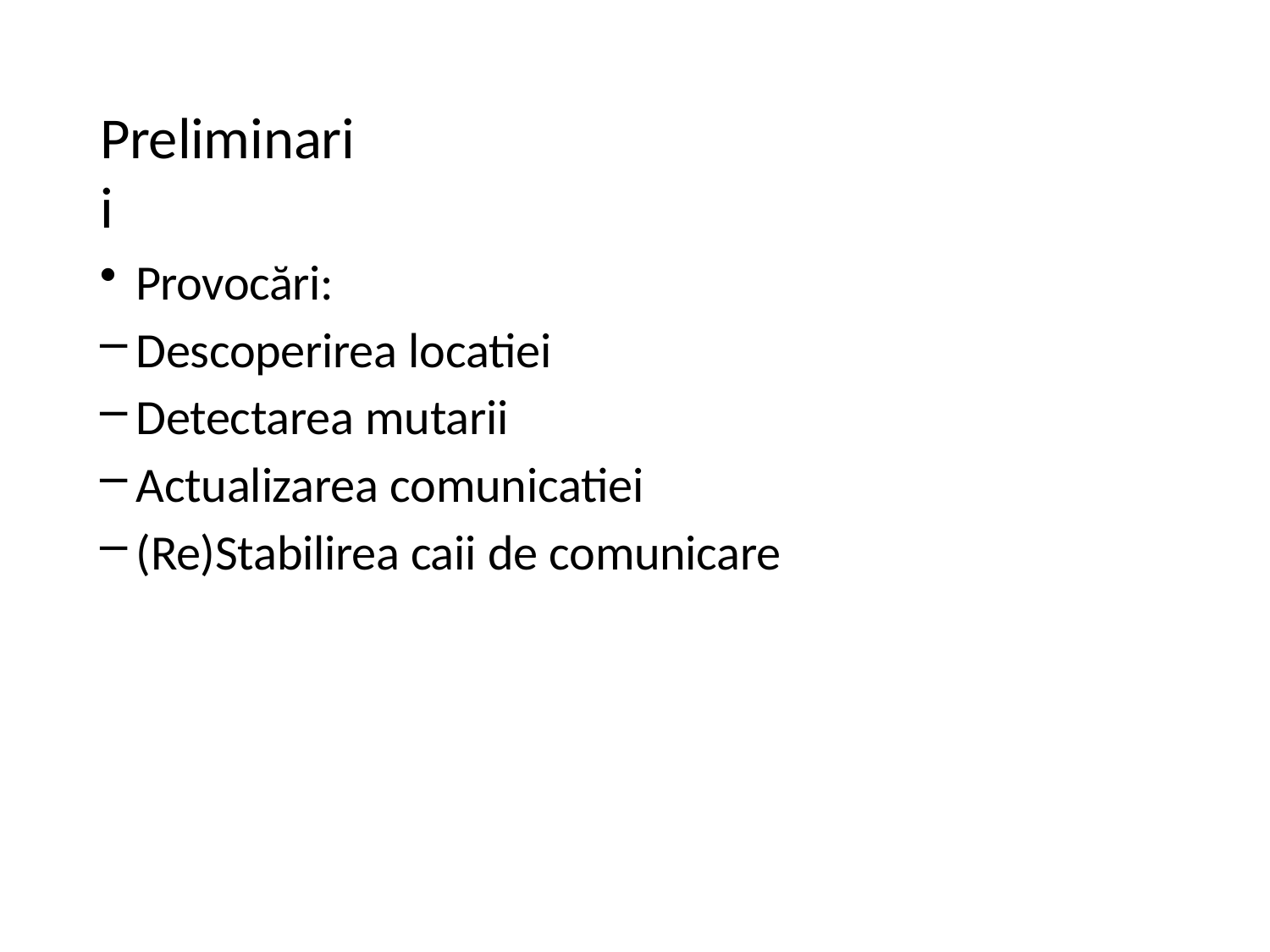

# Preliminarii
Provocări:
Descoperirea locatiei
Detectarea mutarii
Actualizarea comunicatiei
(Re)Stabilirea caii de comunicare